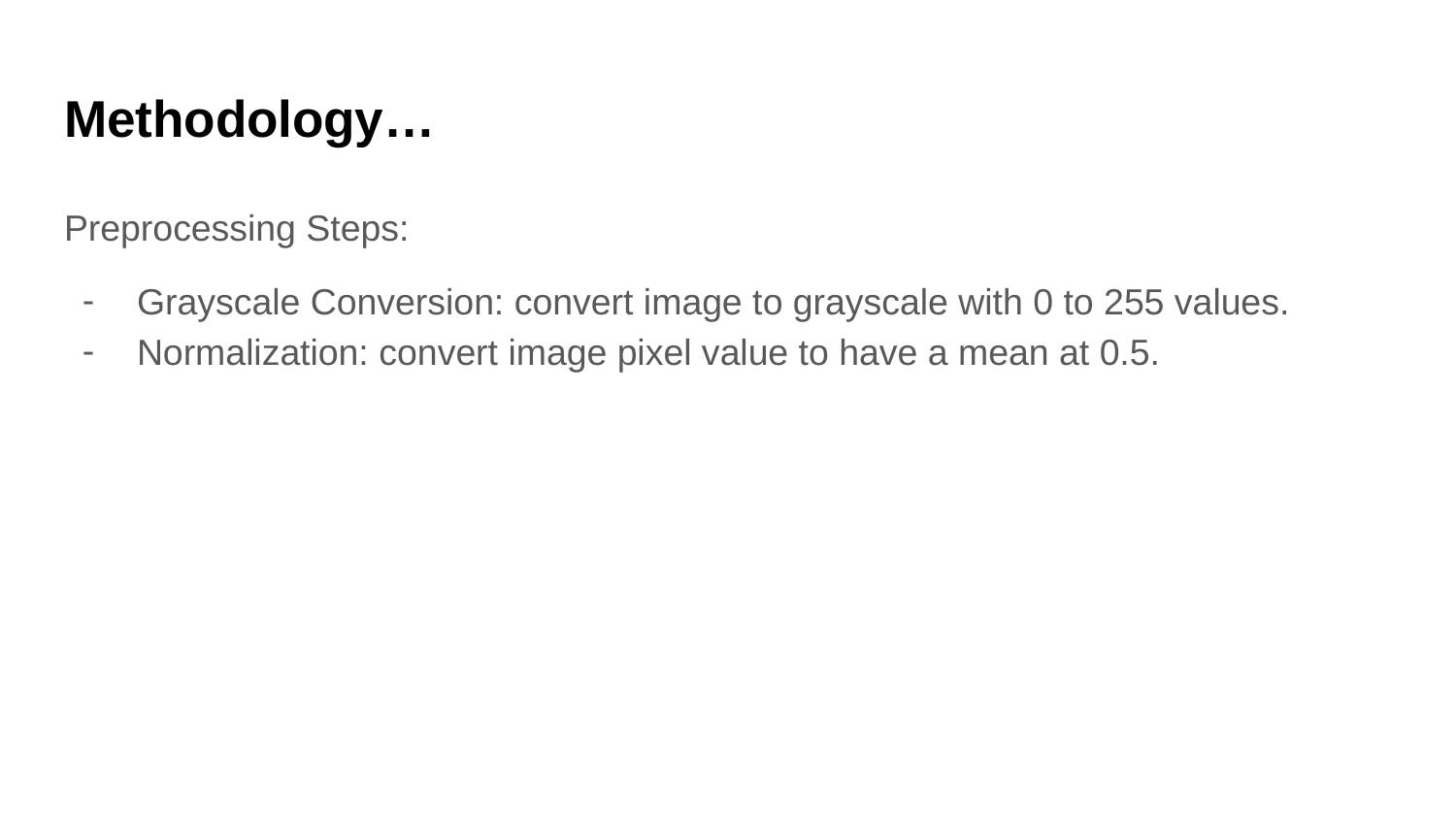

# Methodology…
Preprocessing Steps:
Grayscale Conversion: convert image to grayscale with 0 to 255 values.
Normalization: convert image pixel value to have a mean at 0.5.